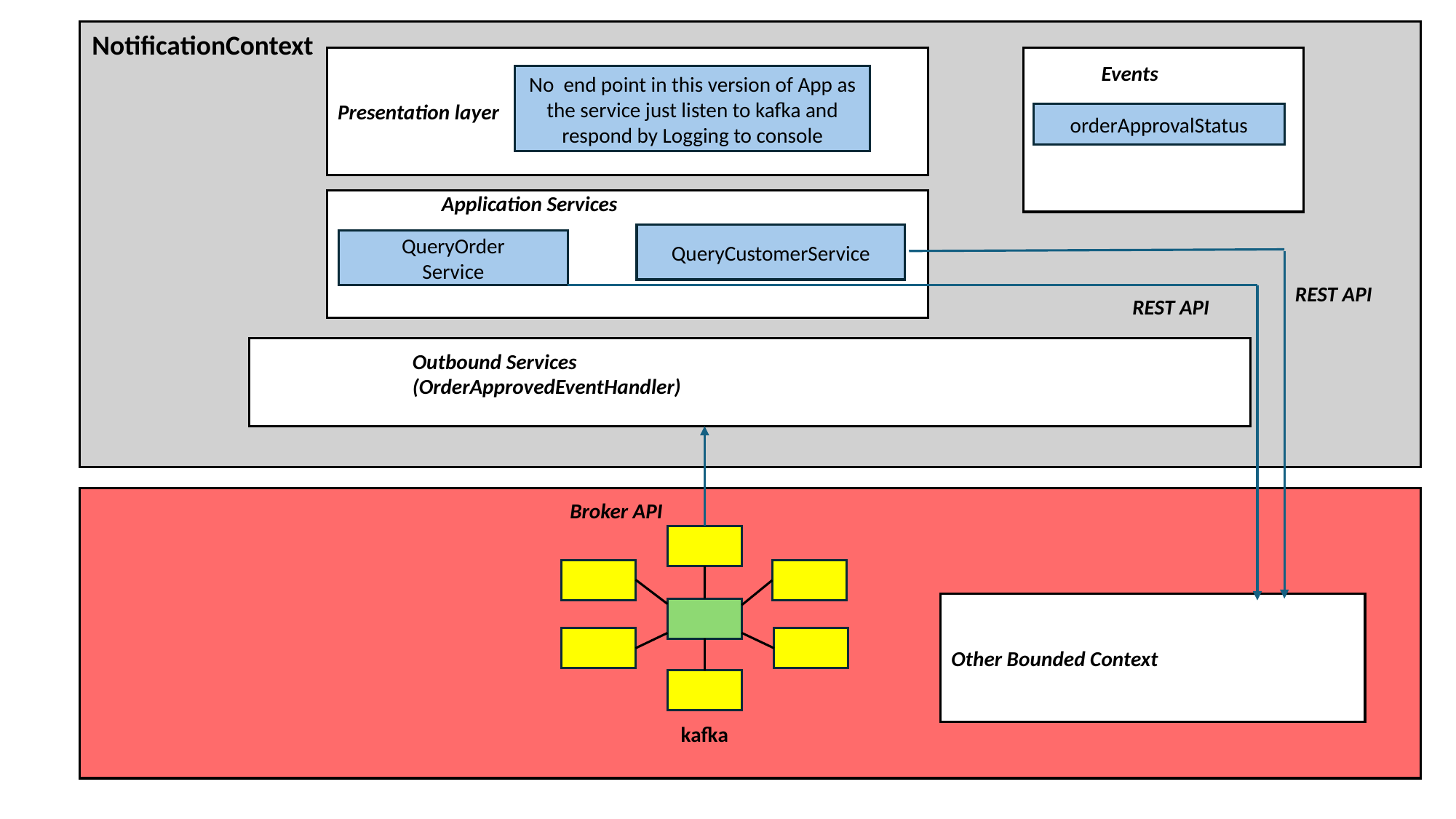

NotificationContext
Presentation layer

Events
No  end point in this version of App as the service just listen to kafka and respond by Logging to console
orderApprovalStatus
Application Services

QueryCustomerService
QueryOrder
Service
REST API
REST API

Outbound Services   (OrderApprovedEventHandler)

Broker API

Other Bounded Context
Other Bunded ervices
kafka